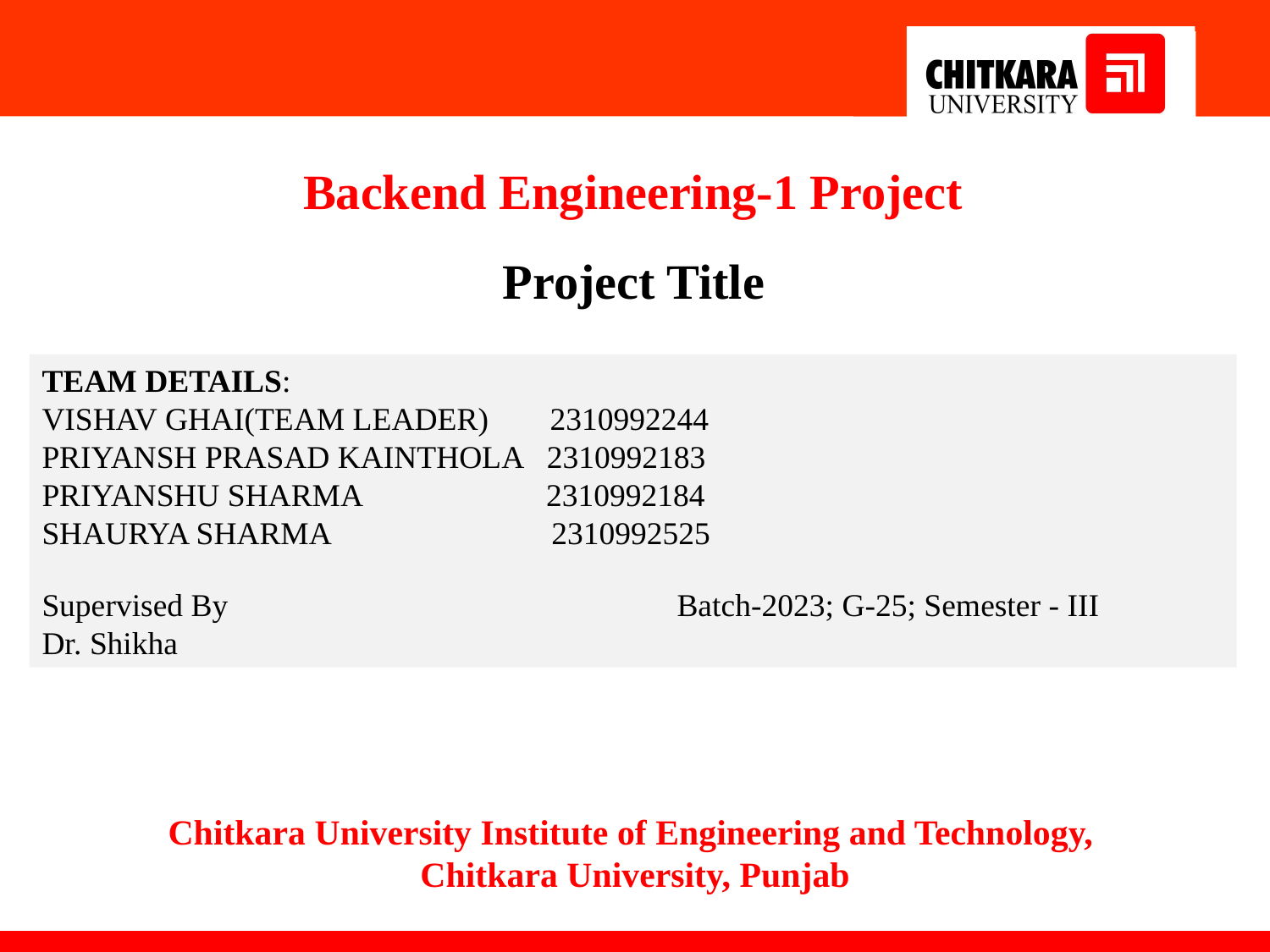

Backend Engineering-1 Project

Project Title
TEAM DETAILS:
VISHAV GHAI(TEAM LEADER)	2310992244
PRIYANSH PRASAD KAINTHOLA   2310992183
PRIYANSHU SHARMA                       2310992184
SHAURYA SHARMA	                2310992525

Supervised By				Batch-2023; G-25; Semester - III
Dr. Shikha
Chitkara University Institute of Engineering and Technology,
Chitkara University, Punjab